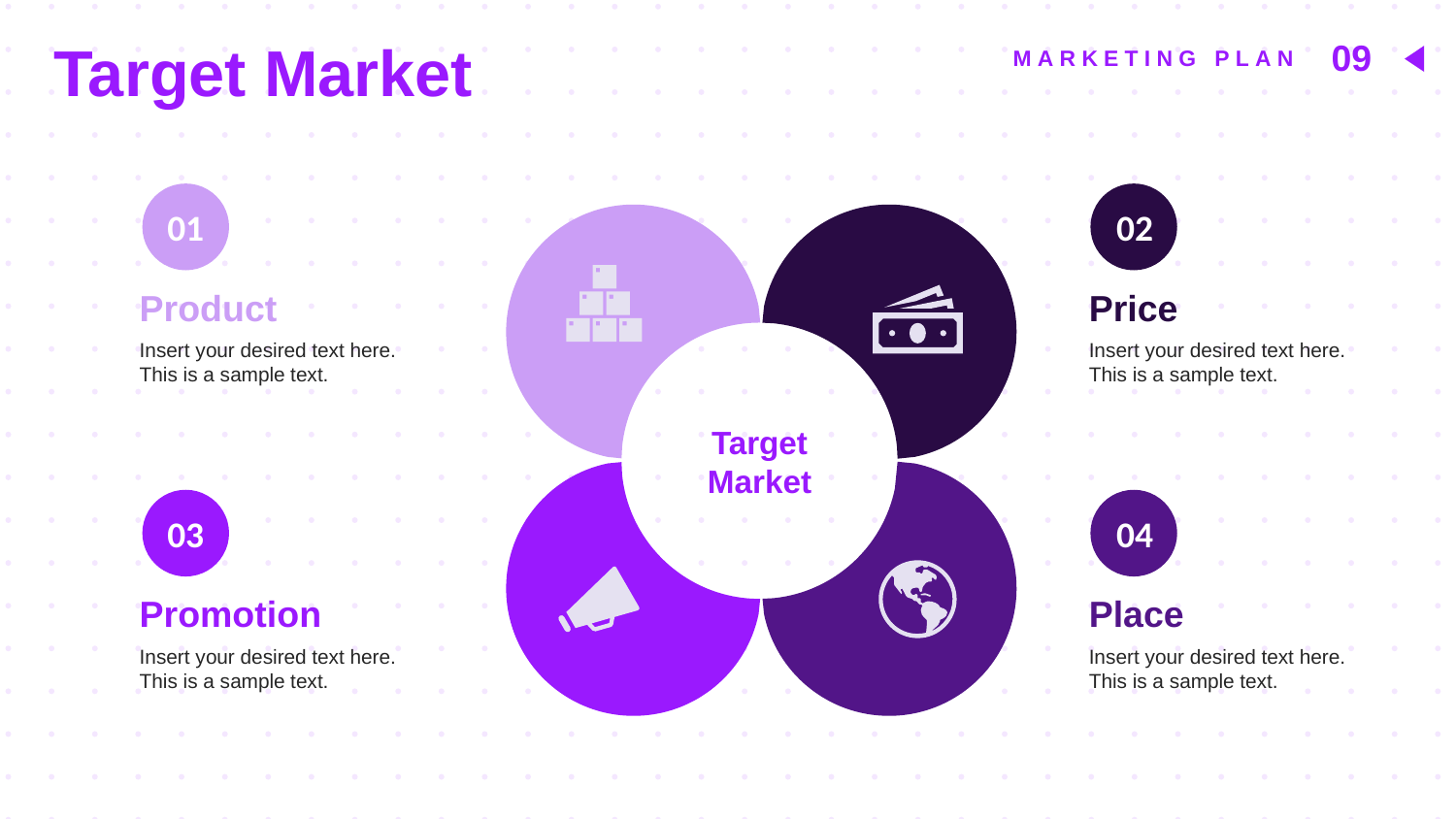

Target Market
09
MARKETING PLAN

01
02

Product
Insert your desired text here. This is a sample text.
Price
Insert your desired text here. This is a sample text.
Target Market

03
04

Promotion
Insert your desired text here. This is a sample text.
Place
Insert your desired text here. This is a sample text.